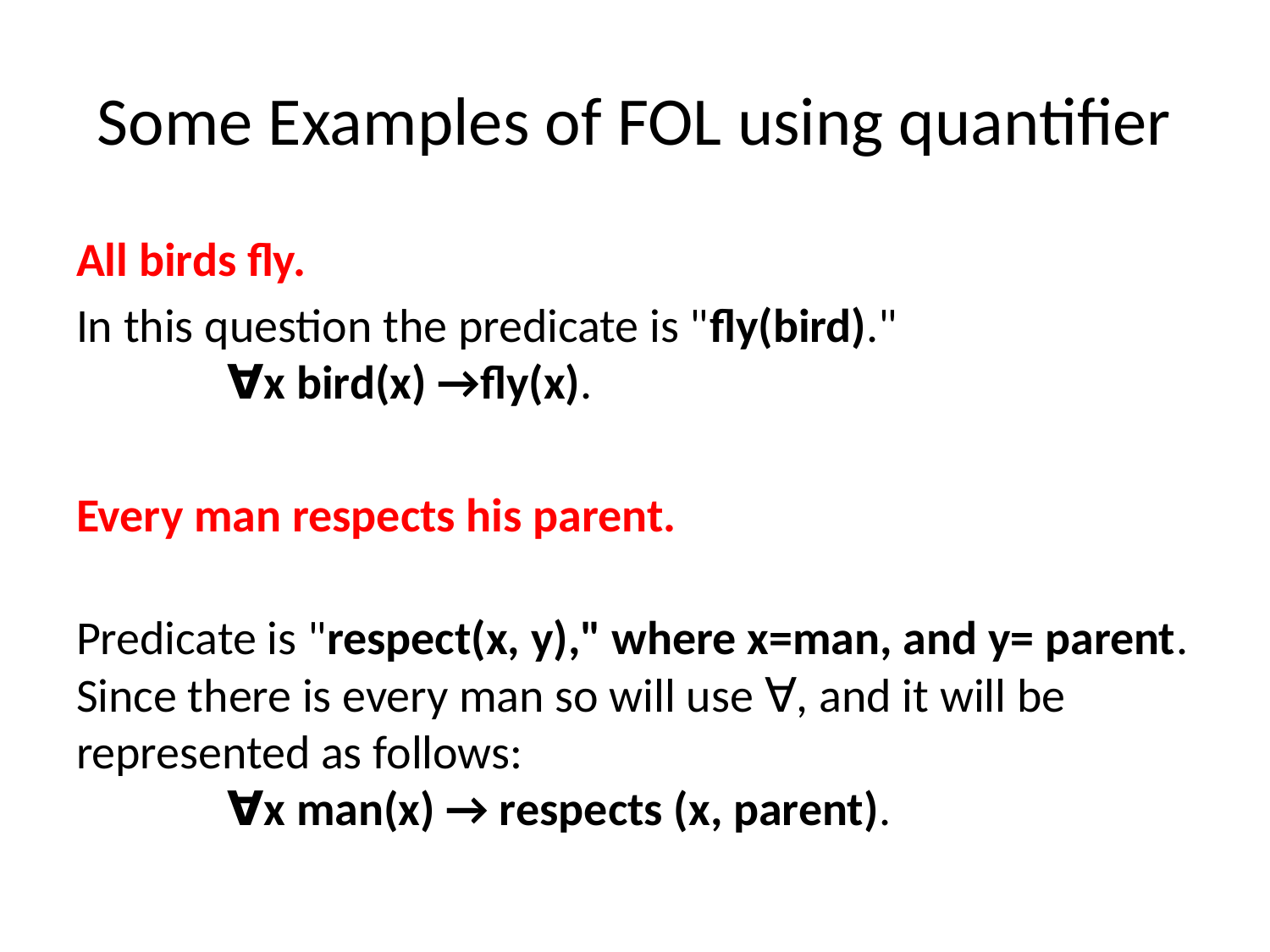

# Some Examples of FOL using quantifier
All birds fly.
In this question the predicate is "fly(bird)."
              ∀x bird(x) →fly(x).

Every man respects his parent.
Predicate is "respect(x, y)," where x=man, and y= parent.
Since there is every man so will use ∀, and it will be represented as follows:
              ∀x man(x) → respects (x, parent).